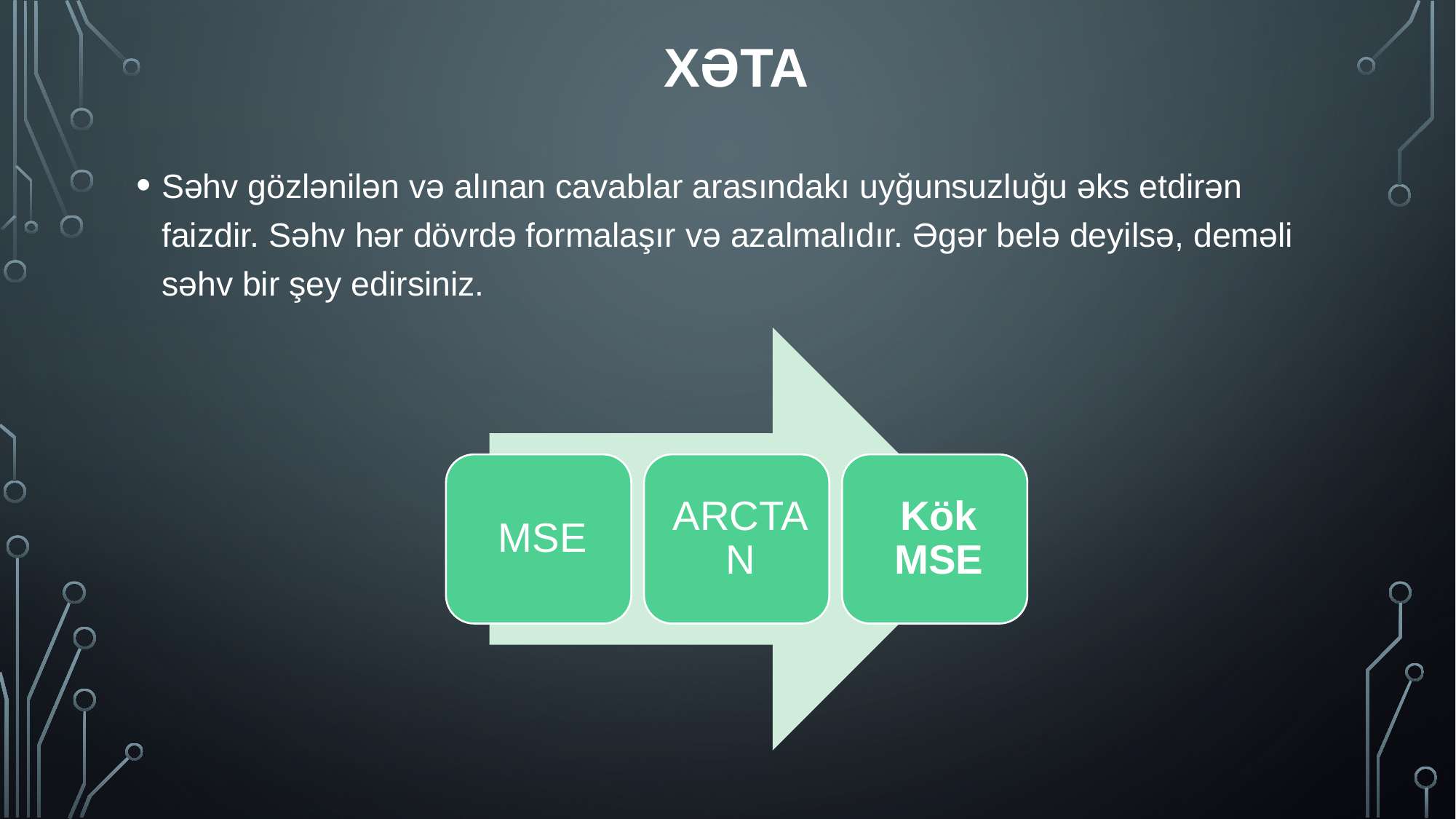

# Xəta
Səhv gözlənilən və alınan cavablar arasındakı uyğunsuzluğu əks etdirən faizdir. Səhv hər dövrdə formalaşır və azalmalıdır. Əgər belə deyilsə, deməli səhv bir şey edirsiniz.
MSE
ARCTAN
Kök MSE